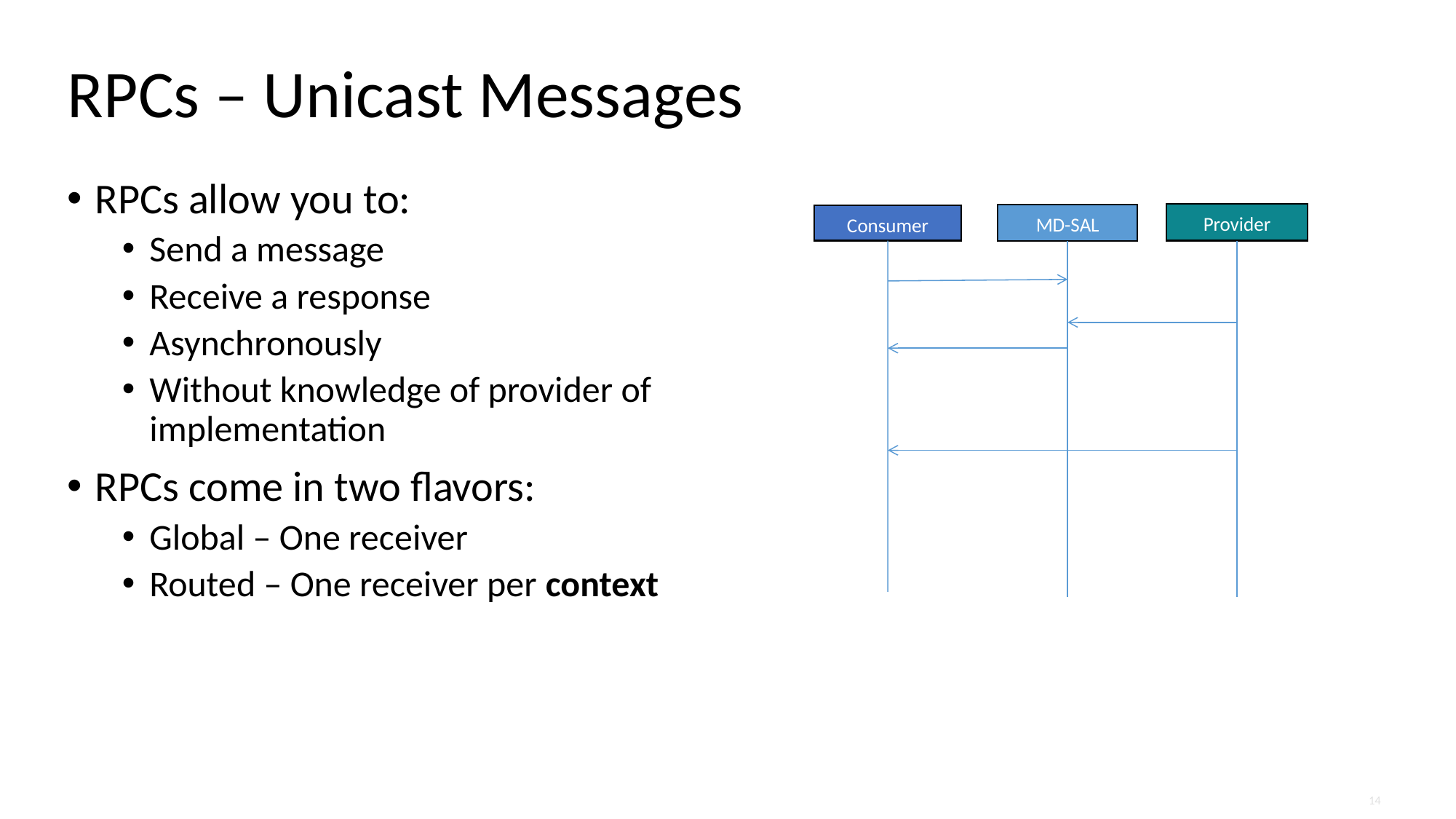

# RPCs – Unicast Messages
RPCs allow you to:
Send a message
Receive a response
Asynchronously
Without knowledge of provider of implementation
RPCs come in two flavors:
Global – One receiver
Routed – One receiver per context

Provider
MD-SAL
Consumer
14